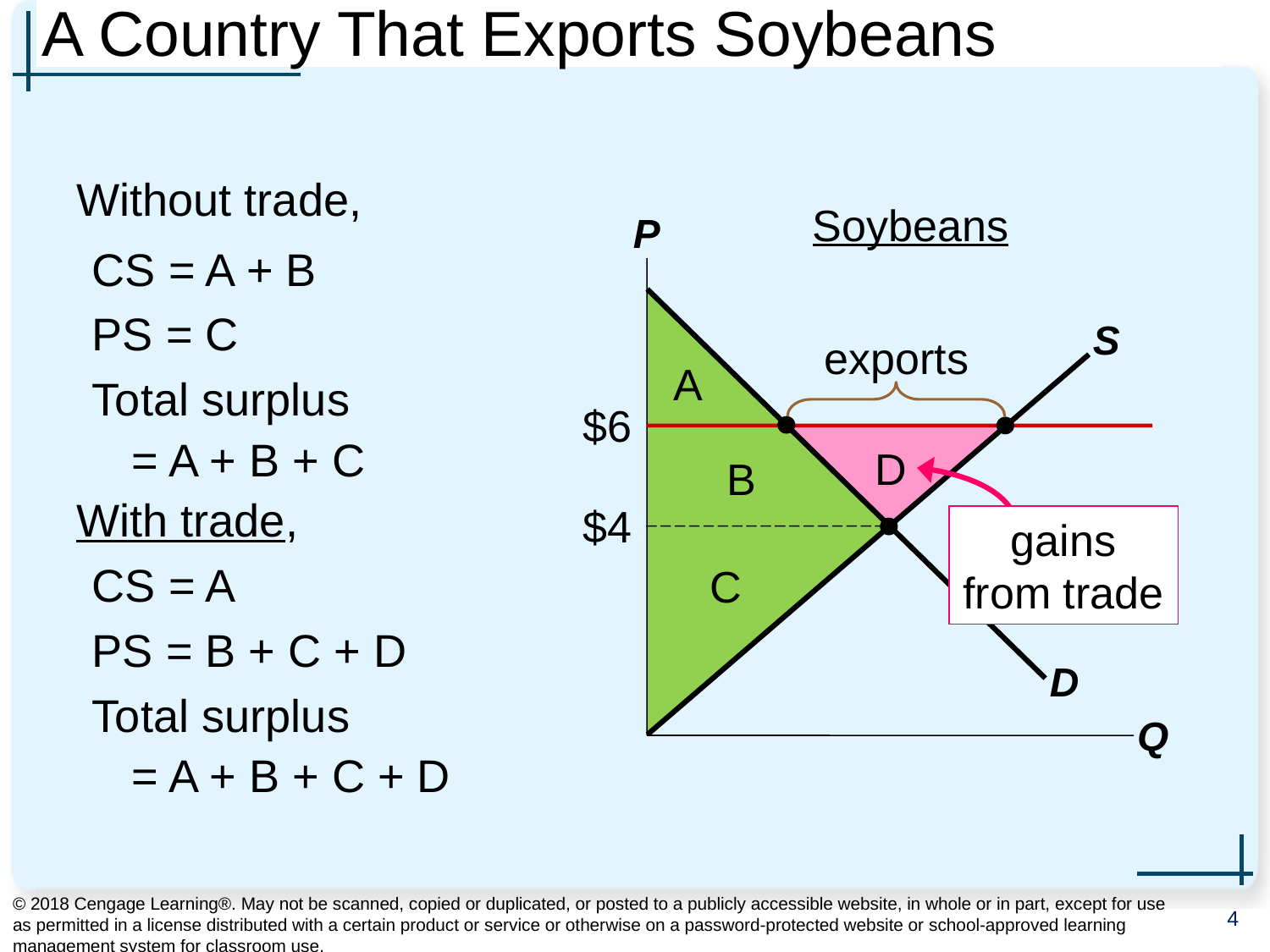

# A Country That Exports Soybeans
0
Without trade,
CS = A + B
PS = C
Total surplus
= A + B + C
With trade,
CS = A
PS = B + C + D
Total surplus
= A + B + C + D

Soybeans
P

Q

D

S

exports
A
$6

D
B

gains from trade
$4

C
© 2018 Cengage Learning®. May not be scanned, copied or duplicated, or posted to a publicly accessible website, in whole or in part, except for use as permitted in a license distributed with a certain product or service or otherwise on a password-protected website or school-approved learning management system for classroom use.
4